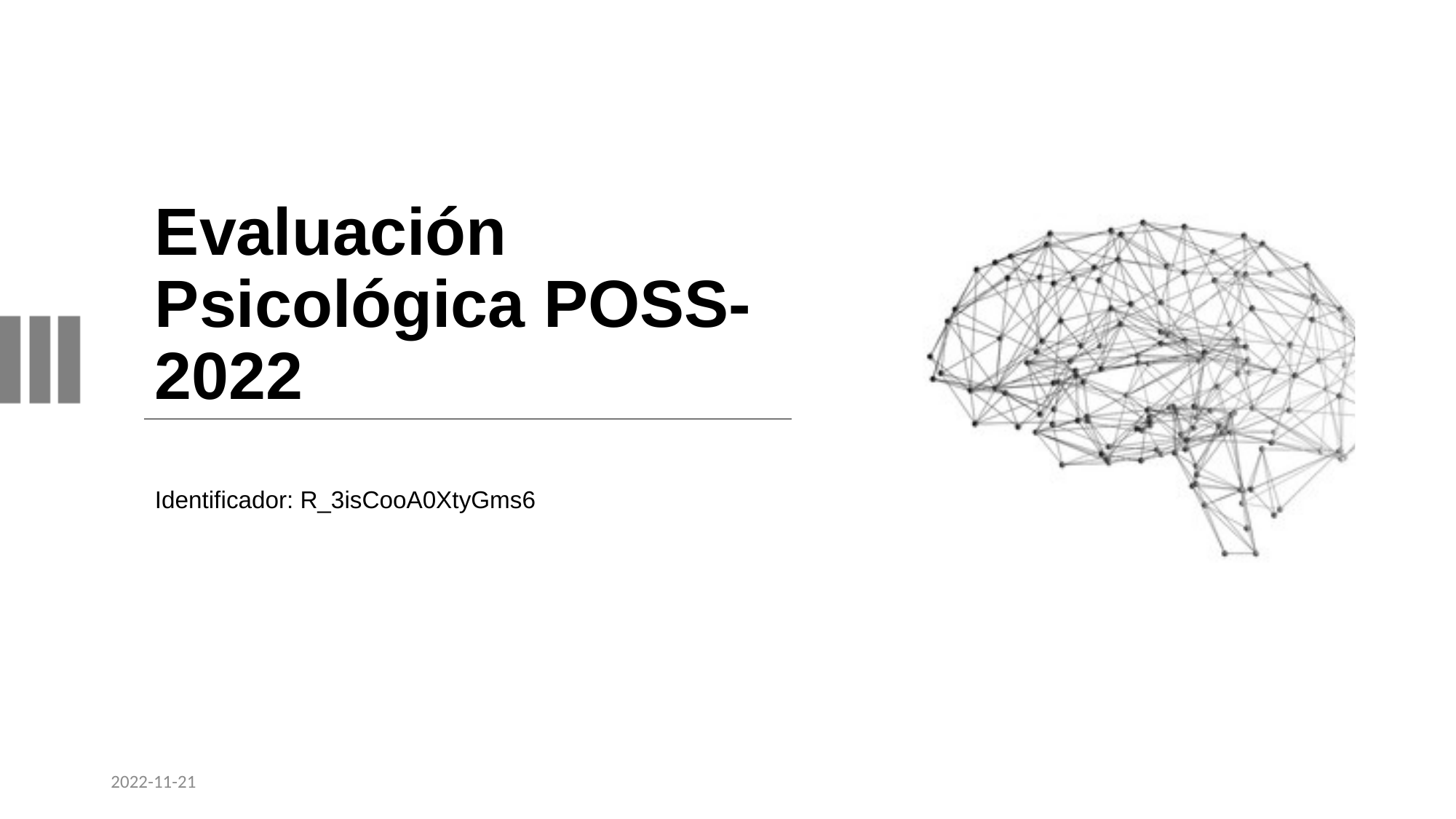

# Evaluación Psicológica POSS-2022
Identificador: R_3isCooA0XtyGms6
2022-11-21